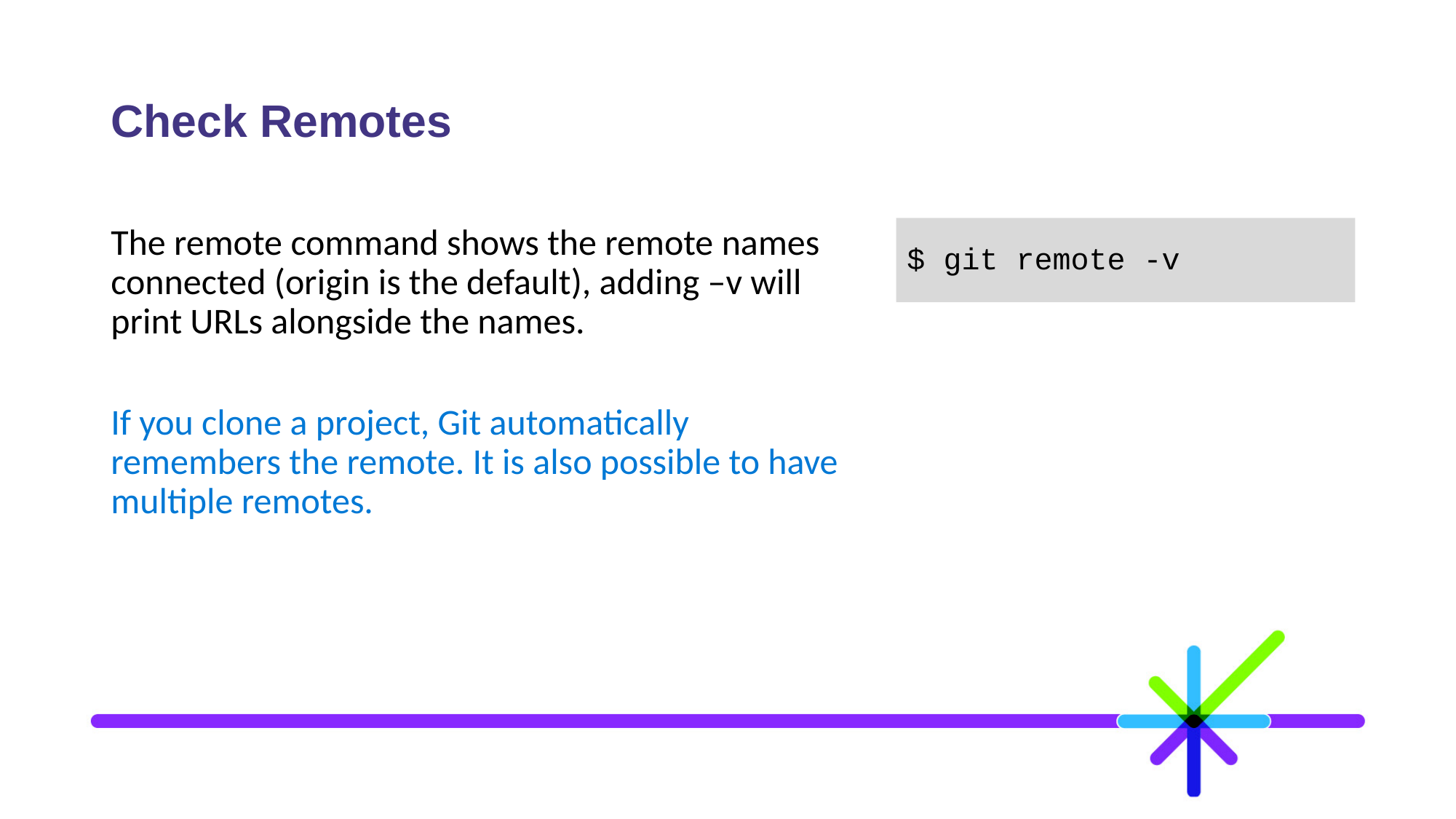

# Check Remotes
The remote command shows the remote names connected (origin is the default), adding –v will print URLs alongside the names.

If you clone a project, Git automatically remembers the remote. It is also possible to have multiple remotes.
$ git remote -v